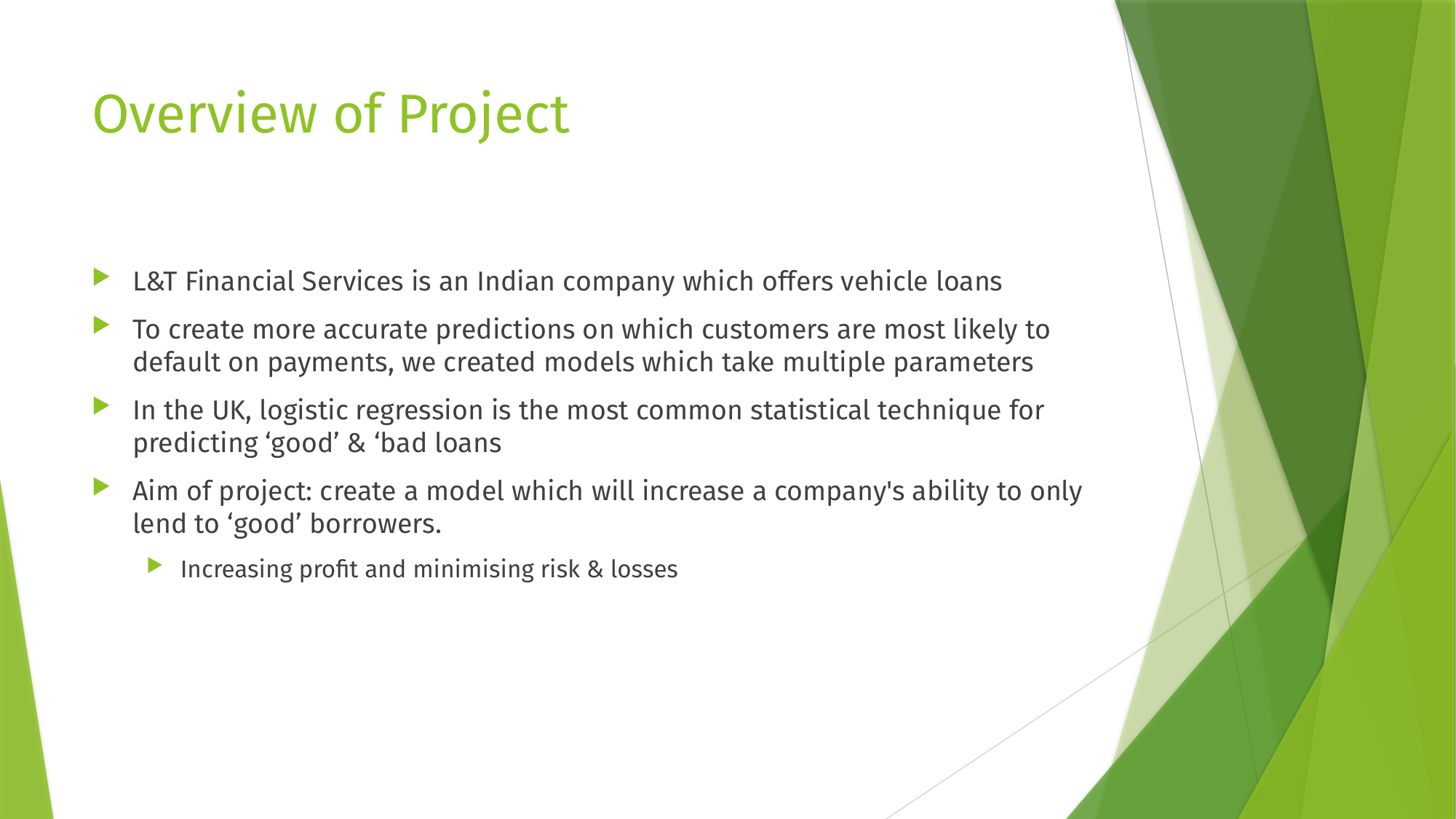

# Overview of Project
L&T Financial Services is an Indian company which offers vehicle loans
To create more accurate predictions on which customers are most likely to default on payments, we created models which take multiple parameters
In the UK, logistic regression is the most common statistical technique for predicting ‘good’ & ‘bad loans
Aim of project: create a model which will increase a company's ability to only lend to ‘good’ borrowers.
Increasing profit and minimising risk & losses